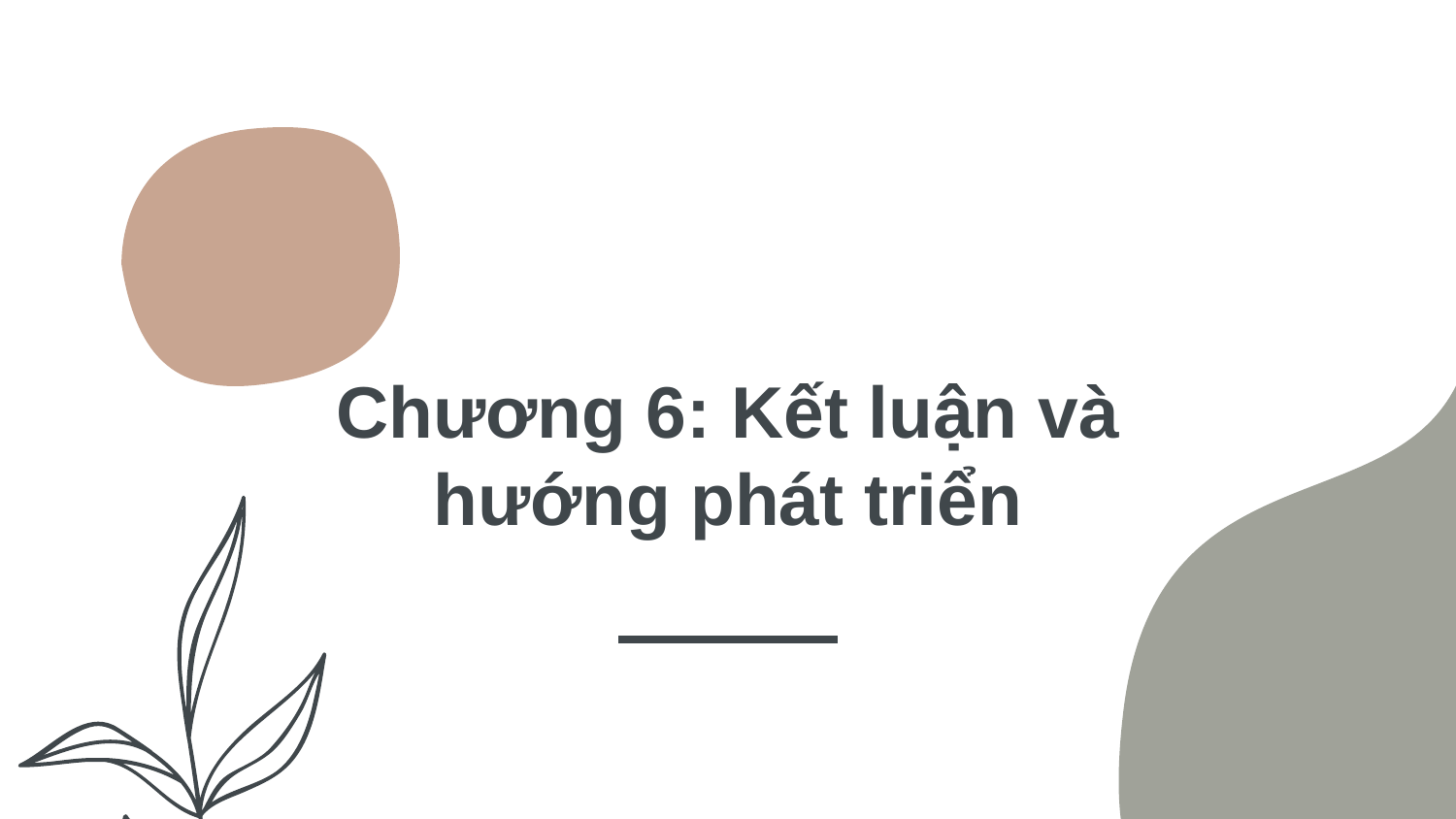

# Chương 6: Kết luận và hướng phát triển